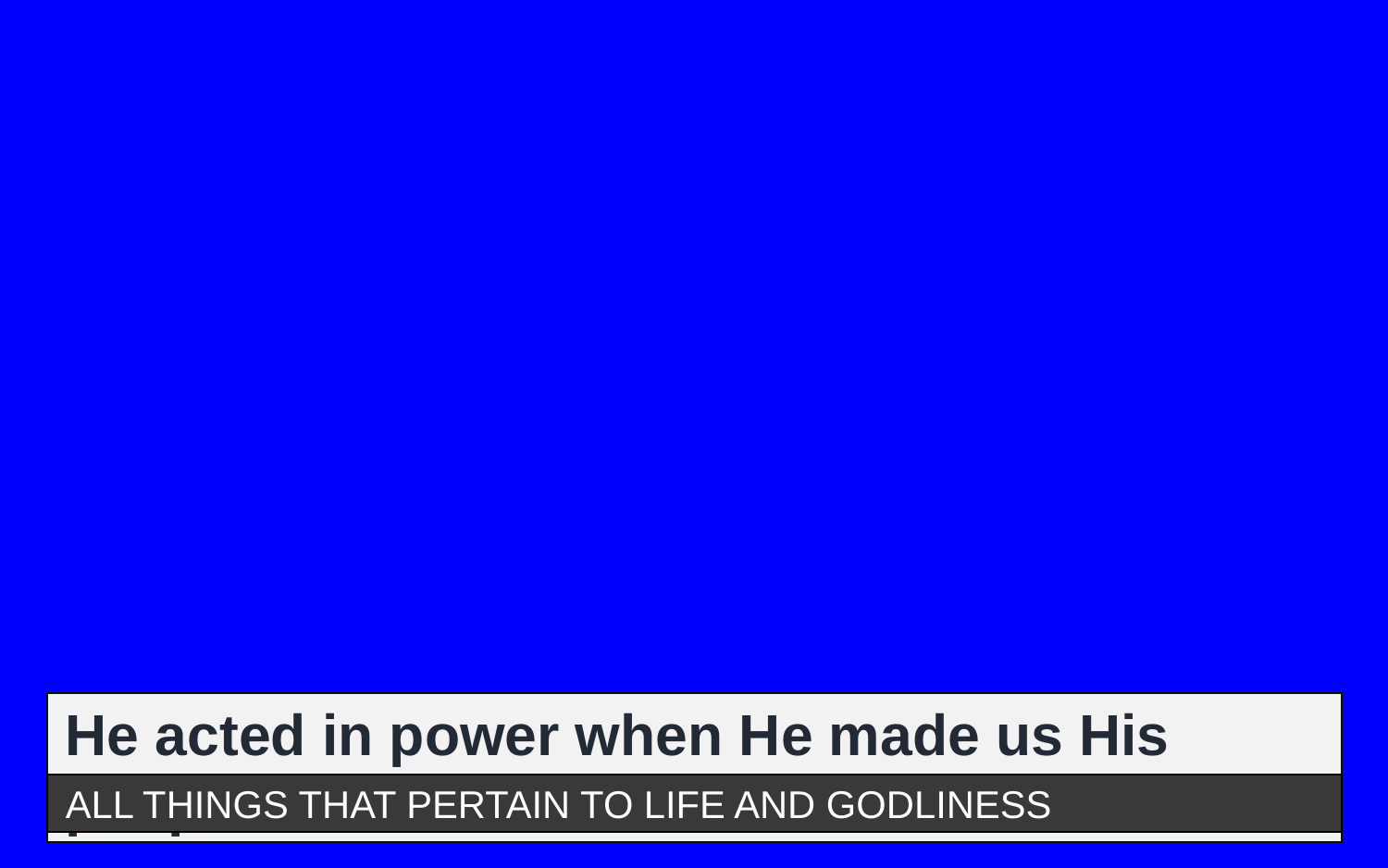

He acted in power when He made us His people
ALL THINGS THAT PERTAIN TO LIFE AND GODLINESS